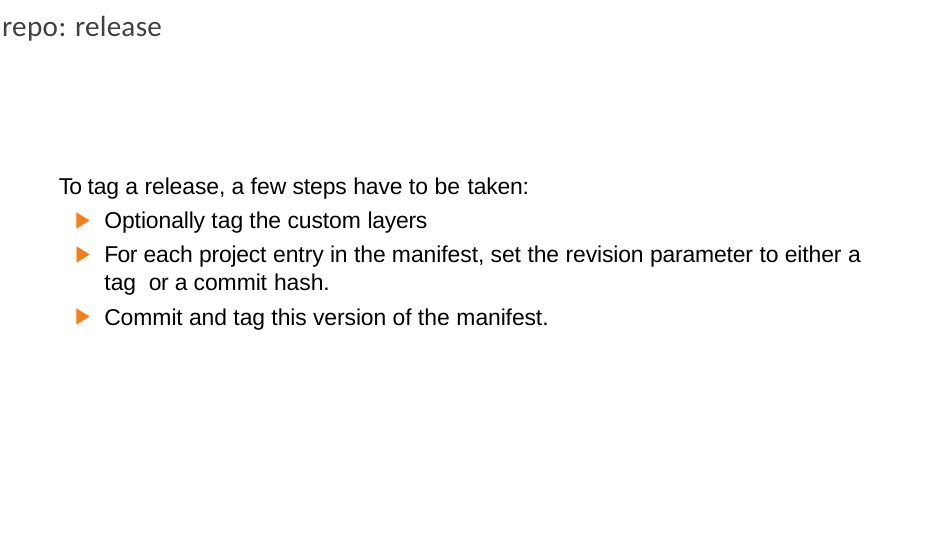

# repo: release
To tag a release, a few steps have to be taken:
Optionally tag the custom layers
For each project entry in the manifest, set the revision parameter to either a tag  or a commit hash.
Commit and tag this version of the manifest.
182/300
Remake by Mao Huynh